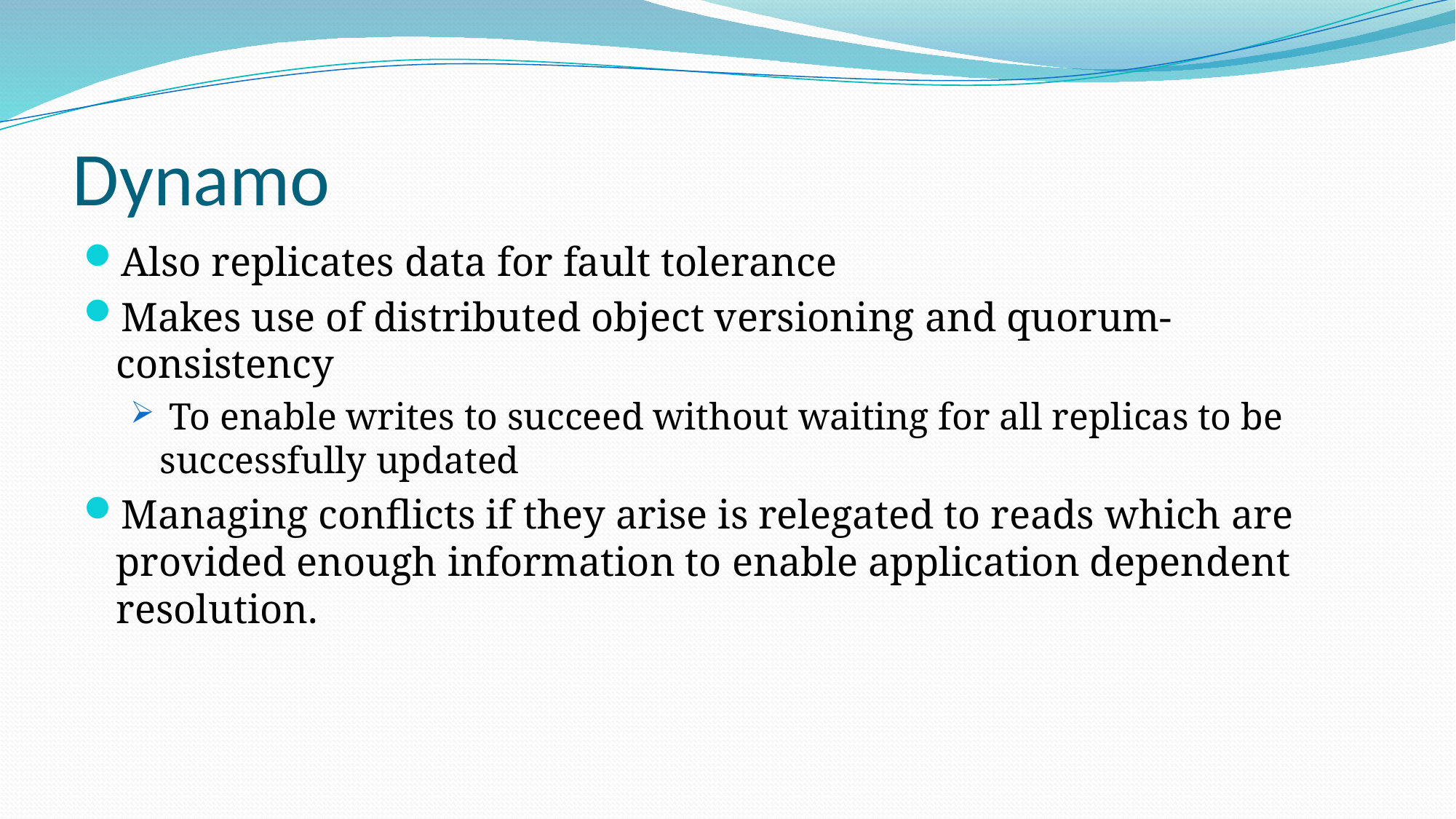

# Dynamo
Also replicates data for fault tolerance
Makes use of distributed object versioning and quorum-consistency
 To enable writes to succeed without waiting for all replicas to be successfully updated
Managing conflicts if they arise is relegated to reads which are provided enough information to enable application dependent resolution.